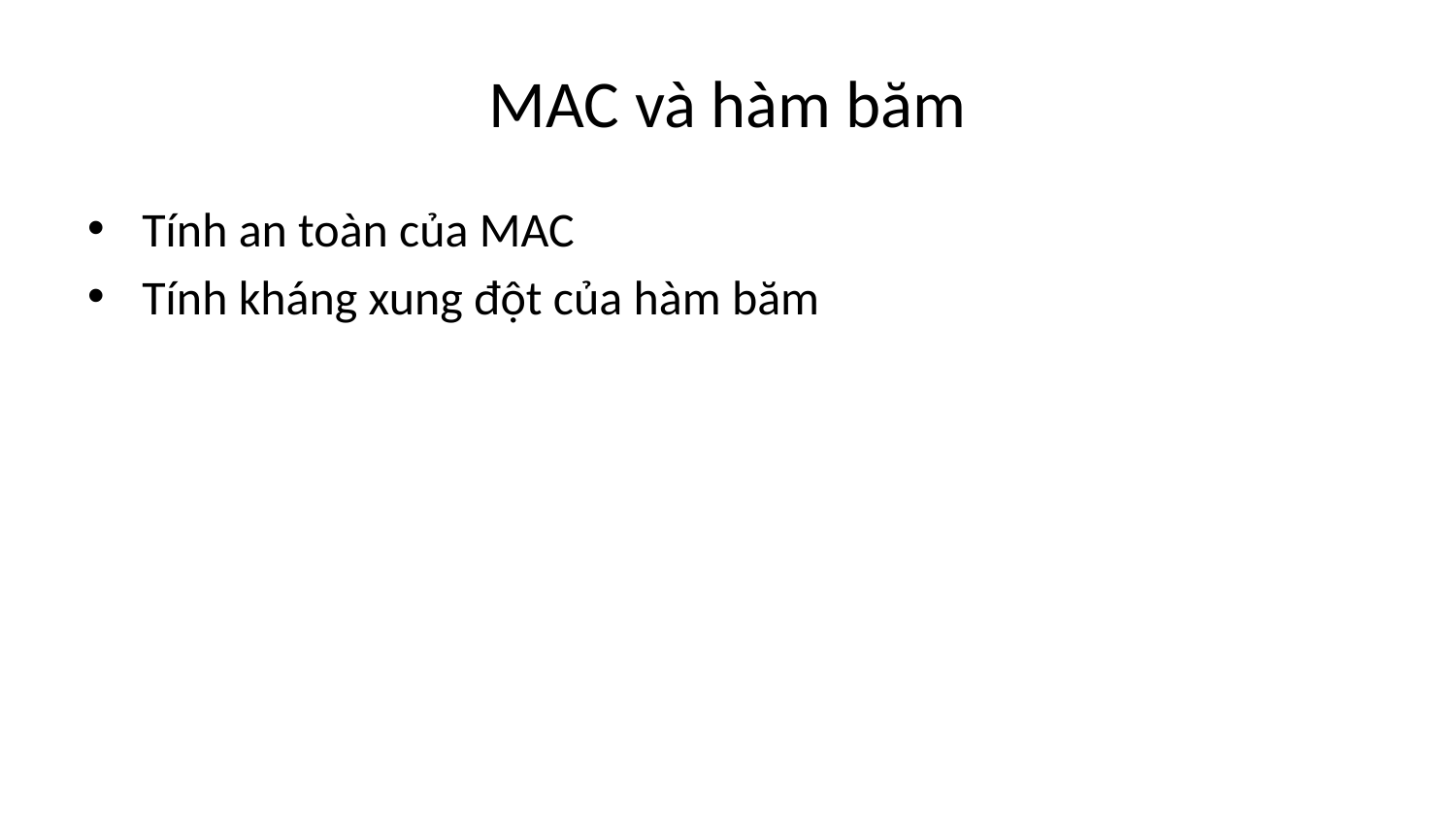

# MAC và hàm băm
Tính an toàn của MAC
Tính kháng xung đột của hàm băm